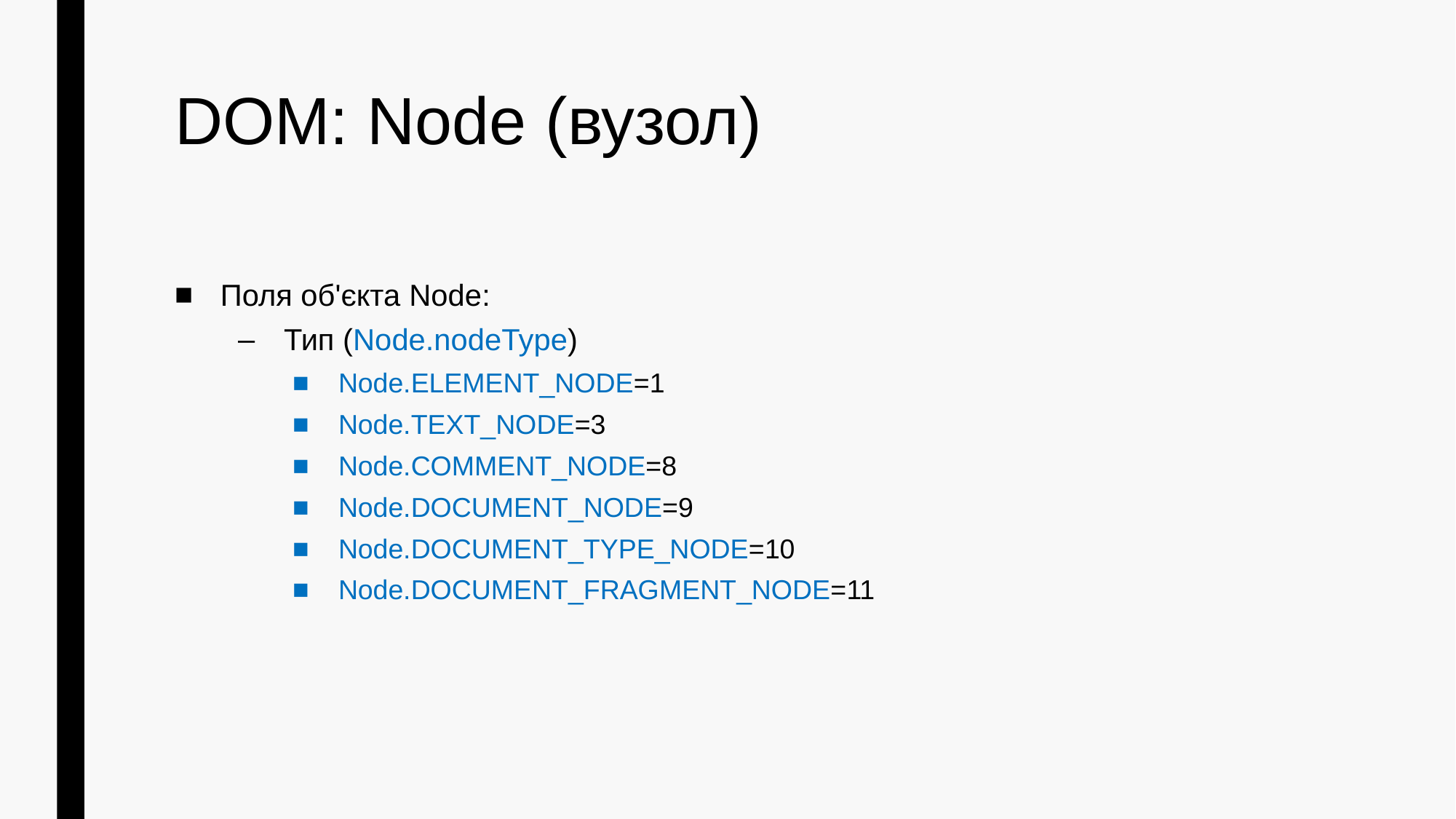

# DOM: Node (вузол)
Поля об'єкта Node:
Тип (Node.nodeType)
Node.ELEMENT_NODE=1
Node.TEXT_NODE=3
Node.COMMENT_NODE=8
Node.DOCUMENT_NODE=9
Node.DOCUMENT_TYPE_NODE=10
Node.DOCUMENT_FRAGMENT_NODE=11